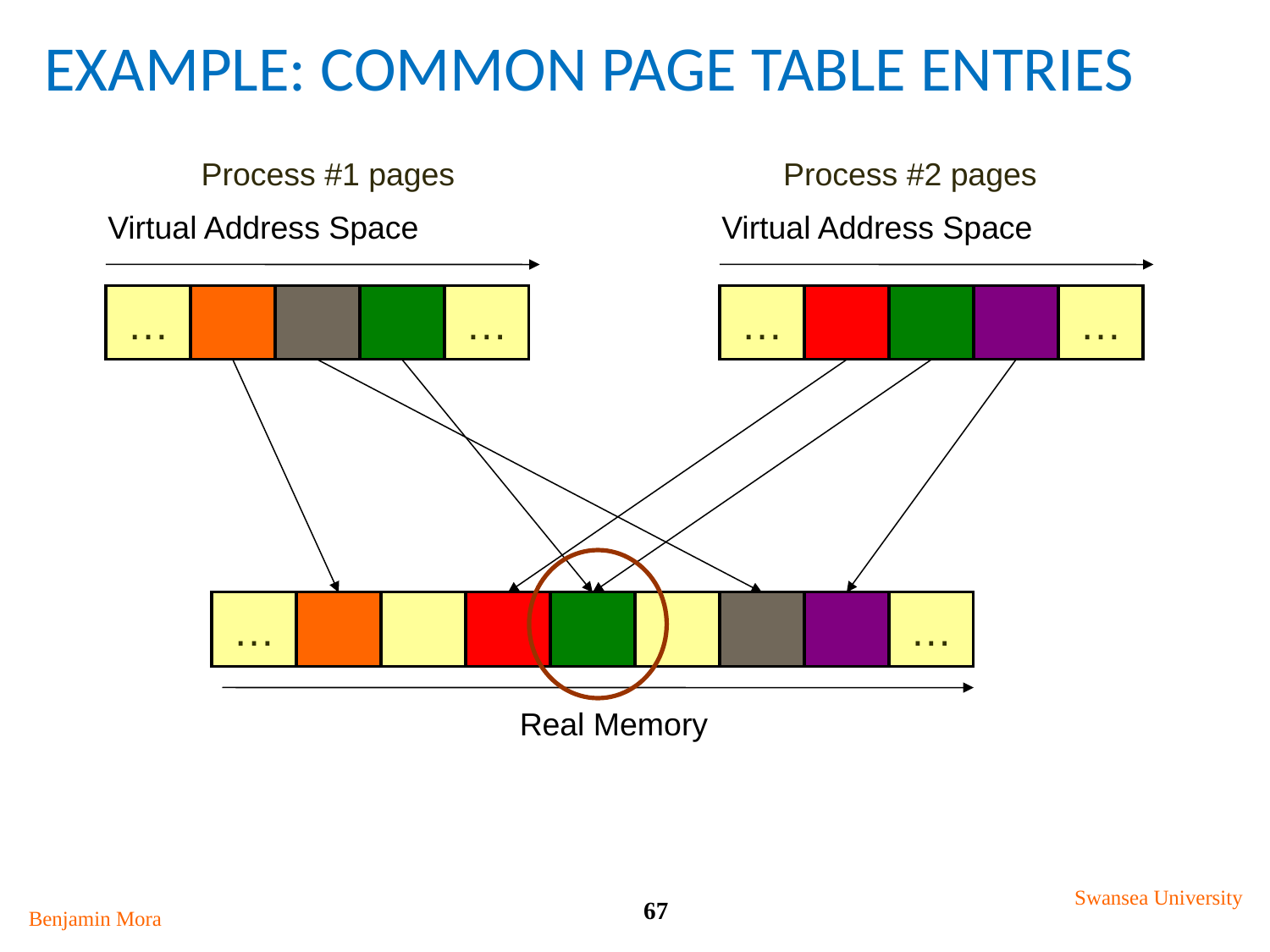

# Example: Common page table entries
Process #1 pages
Process #2 pages
Virtual Address Space
Virtual Address Space

…

…
…

…

…

…

Real Memory
Swansea University
67
Benjamin Mora